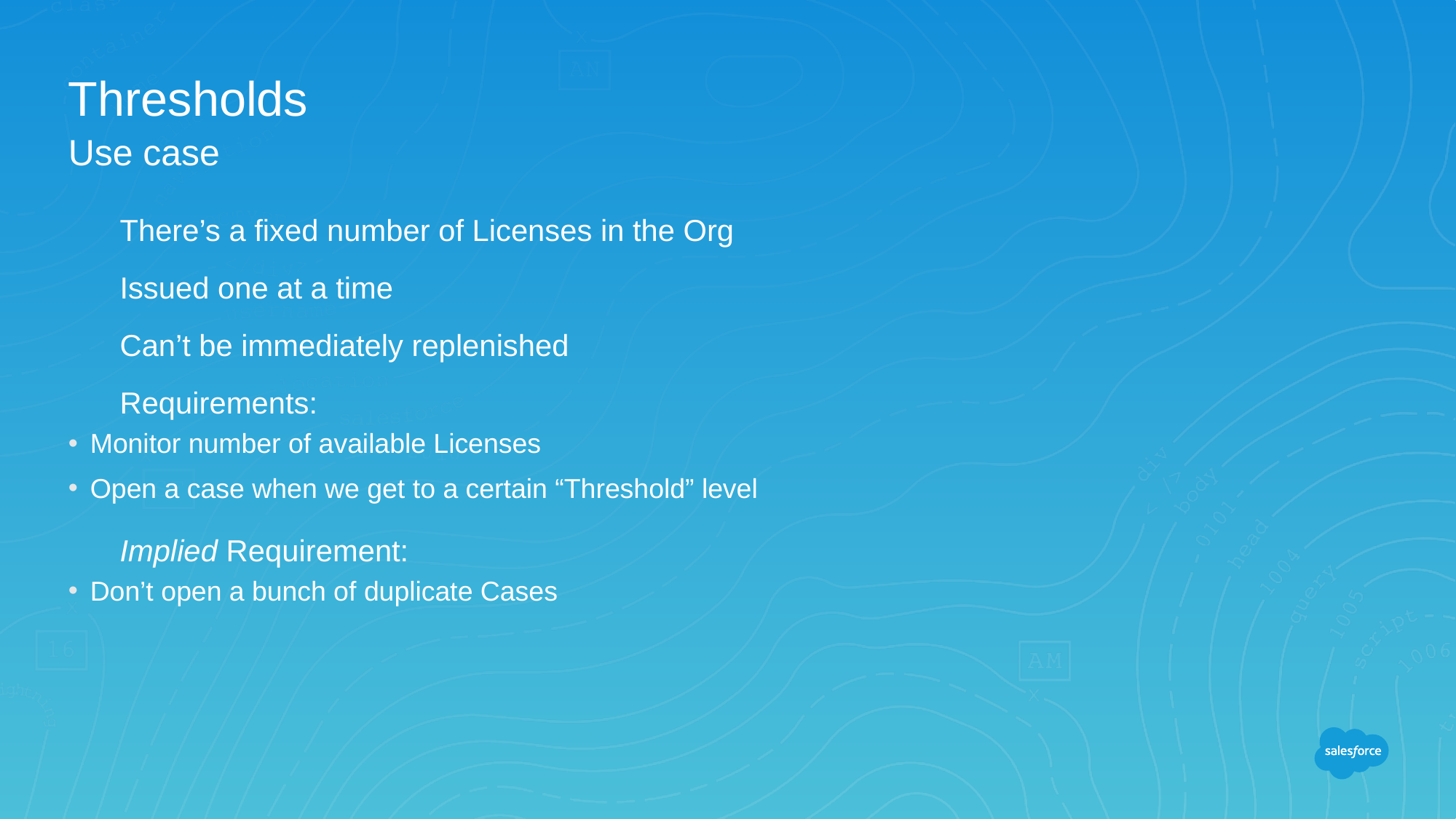

# Thresholds
Use case
There’s a fixed number of Licenses in the Org
Issued one at a time
Can’t be immediately replenished
Requirements:
Monitor number of available Licenses
Open a case when we get to a certain “Threshold” level
Implied Requirement:
Don’t open a bunch of duplicate Cases